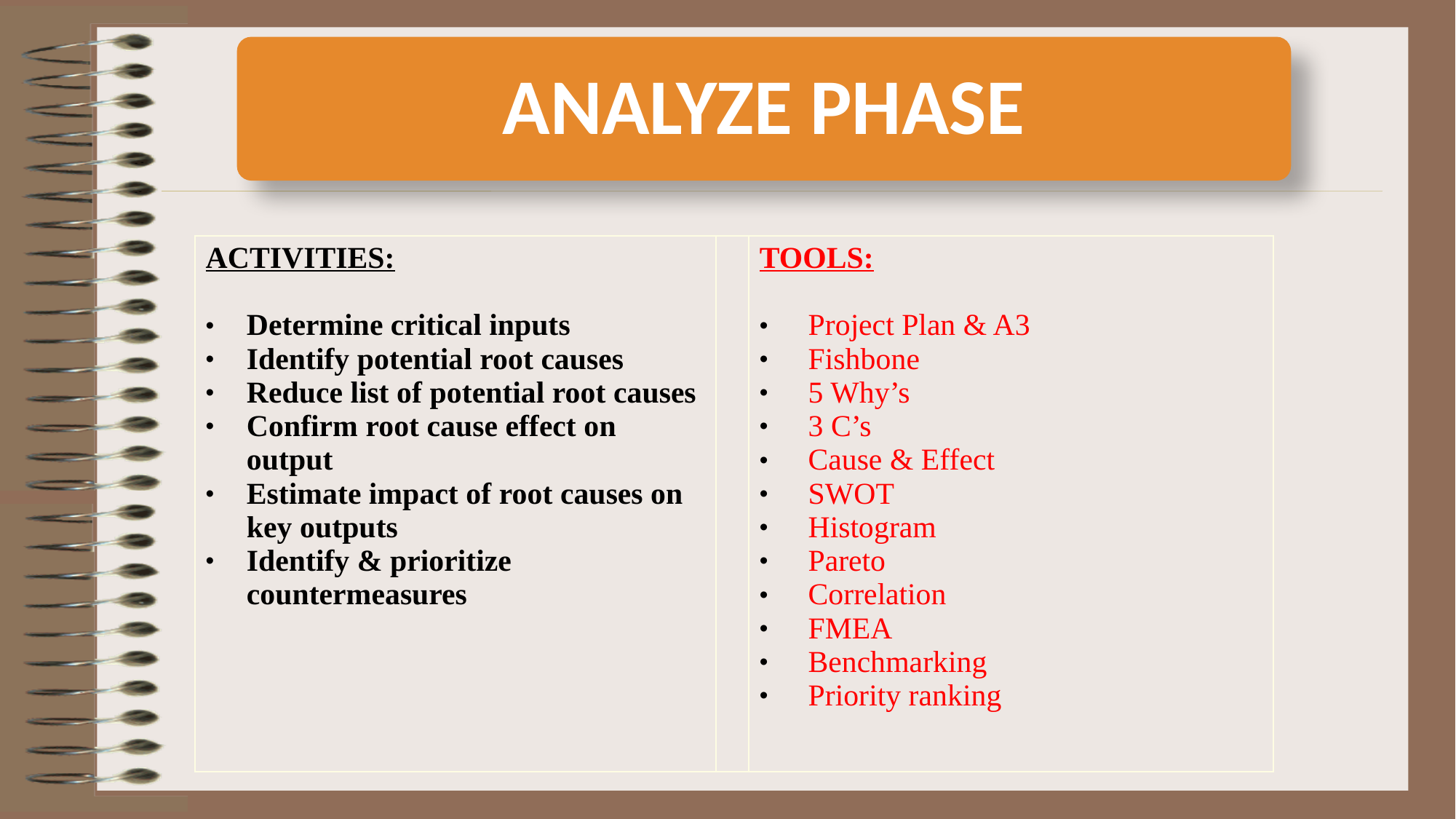

ANALYZE PHASE
| ACTIVITIES: Determine critical inputs Identify potential root causes Reduce list of potential root causes Confirm root cause effect on output Estimate impact of root causes on key outputs Identify & prioritize countermeasures |  | TOOLS: Project Plan & A3 Fishbone 5 Why’s 3 C’s Cause & Effect SWOT Histogram Pareto Correlation FMEA Benchmarking Priority ranking |
| --- | --- | --- |